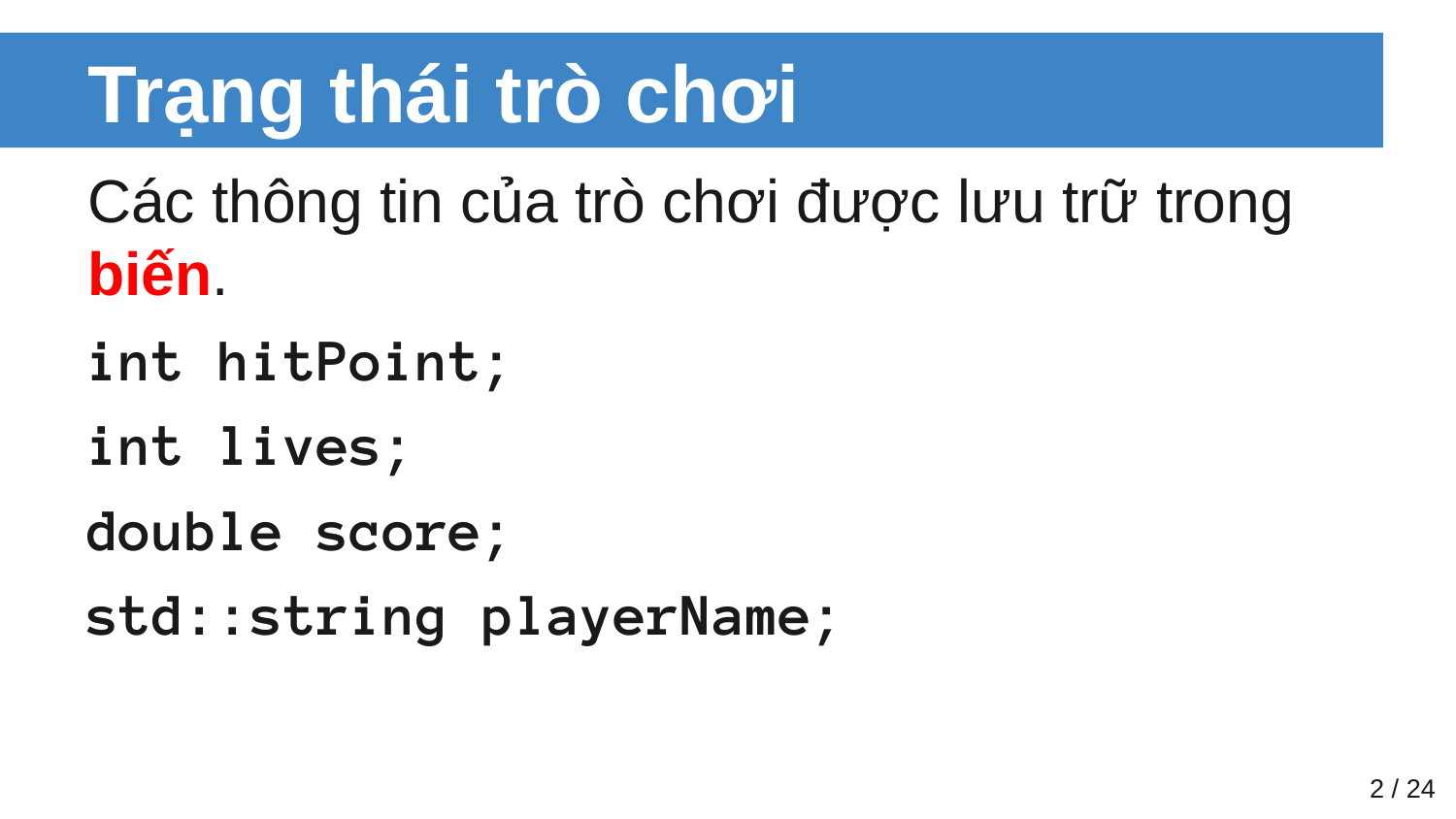

# Trạng thái trò chơi
Các thông tin của trò chơi được lưu trữ trong biến.
int hitPoint;
int lives;
double score;
std::string playerName;
2 / 24